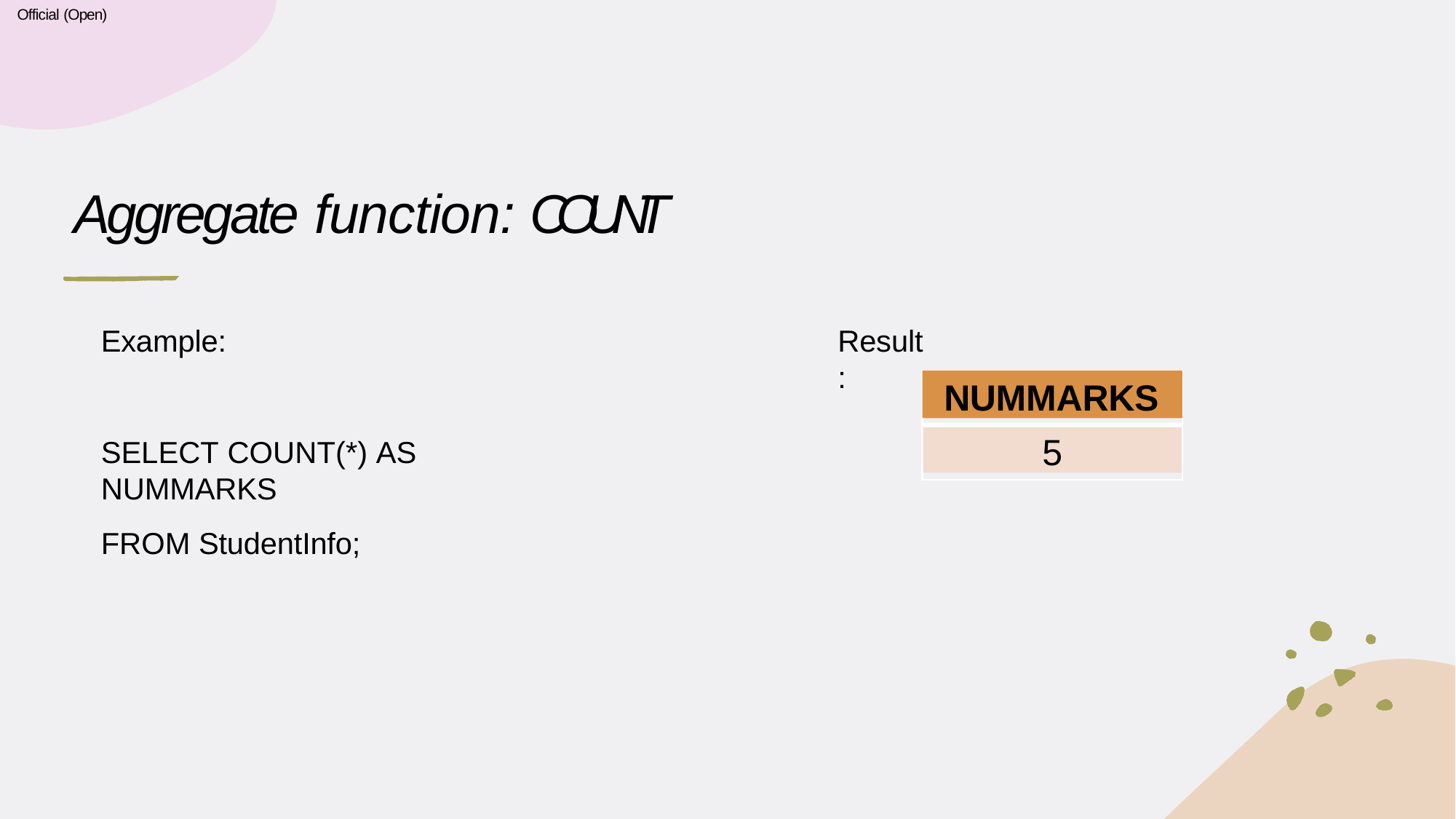

Official (Open)
# Aggregate function: COUNT

Example:
Result:

NUMMARKS
SELECT COUNT(*) AS NUMMARKS
FROM StudentInfo;
5